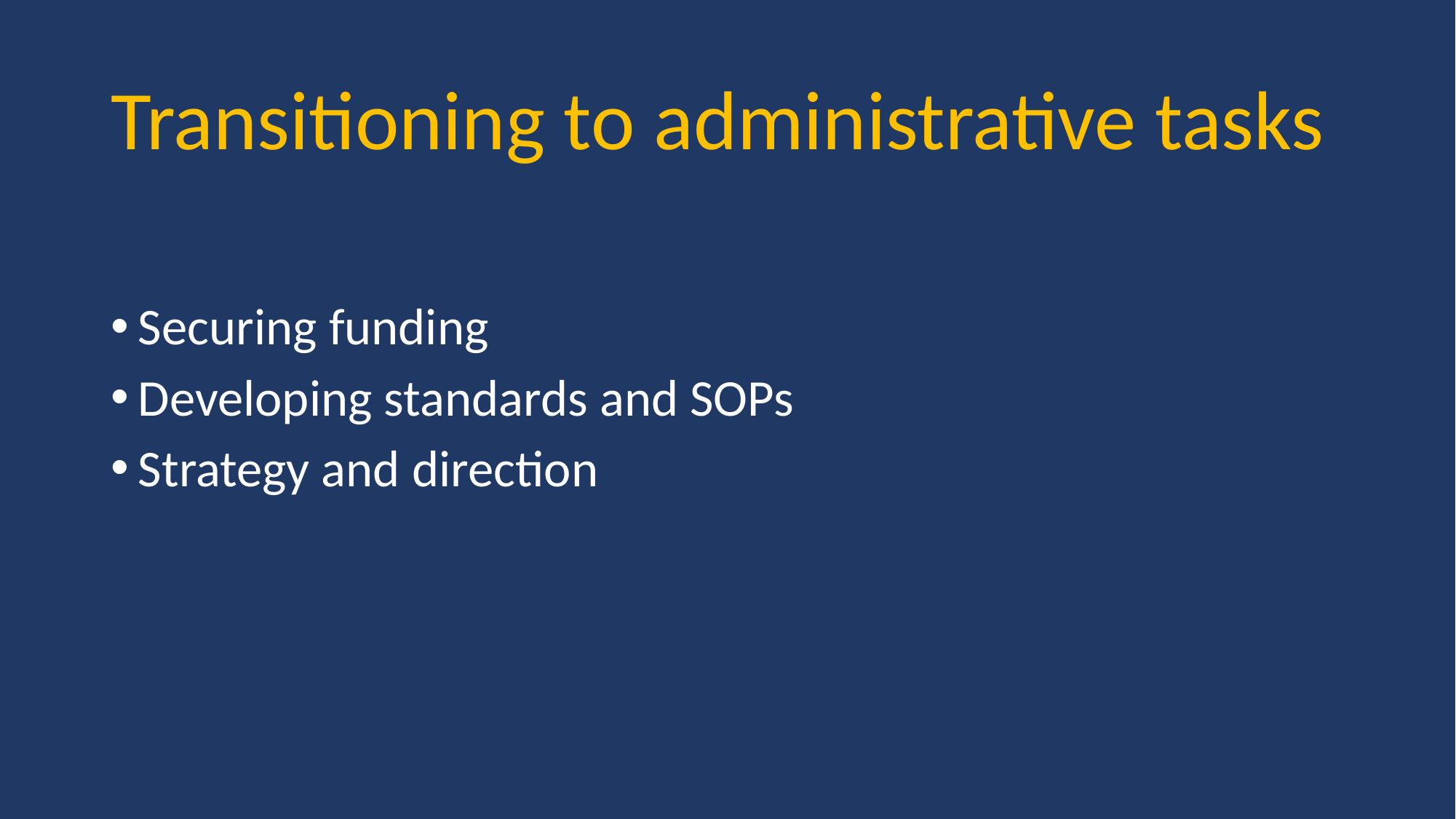

# Transitioning to administrative tasks

Securing funding
Developing standards and SOPs
Strategy and direction